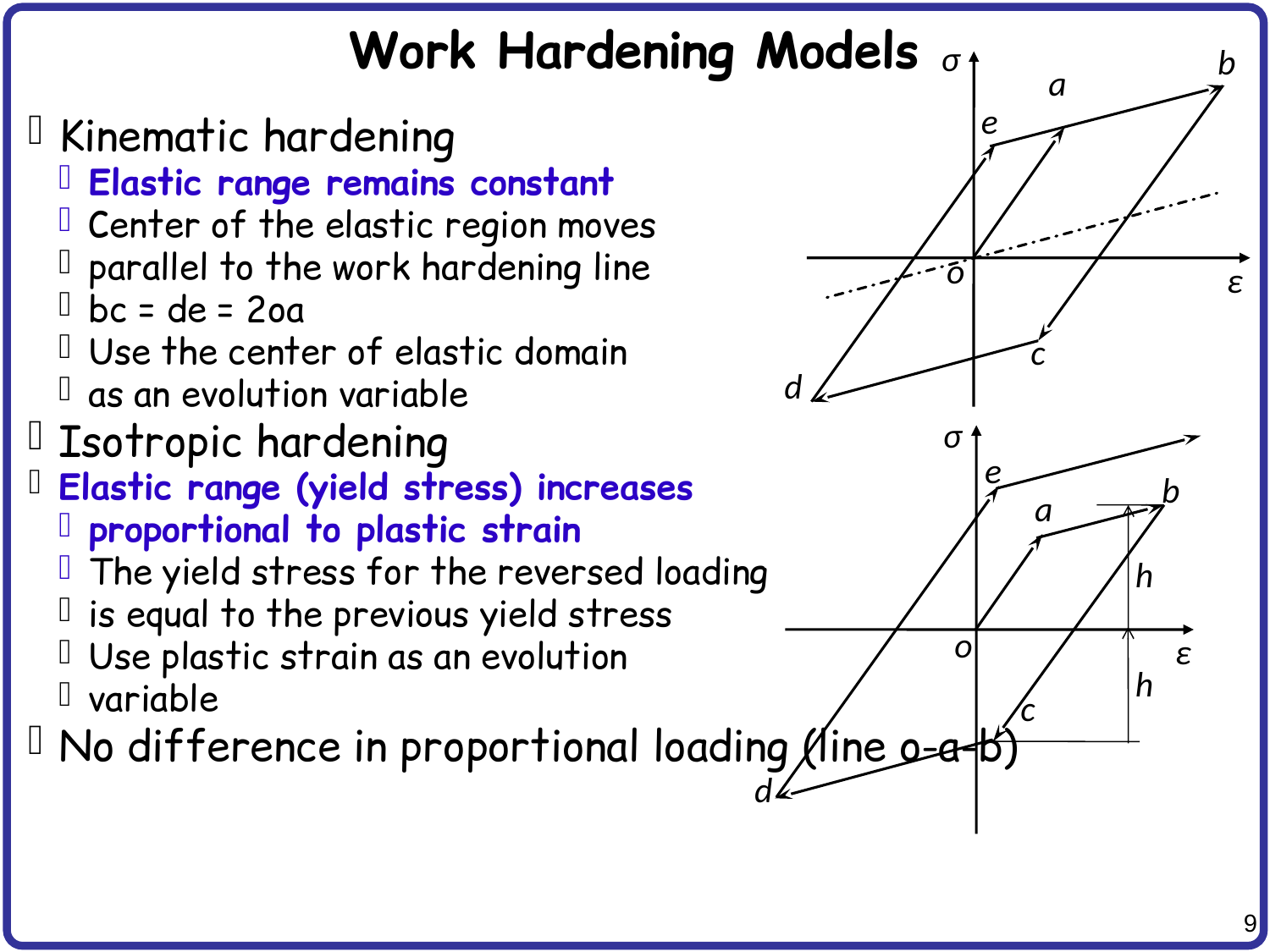

Work Hardening Models
σ
b

a

e
Kinematic hardening
Elastic range remains constant
Center of the elastic region moves
parallel to the work hardening line
bc = de = 2oa
Use the center of elastic domain
as an evolution variable
Isotropic hardening
Elastic range (yield stress) increases
proportional to plastic strain
The yield stress for the reversed loading
is equal to the previous yield stress
Use plastic strain as an evolution
variable
No difference in proportional loading (line o-a-b)

o

ε
c

d
σ

e
b

a

h

o

ε
h

c

d